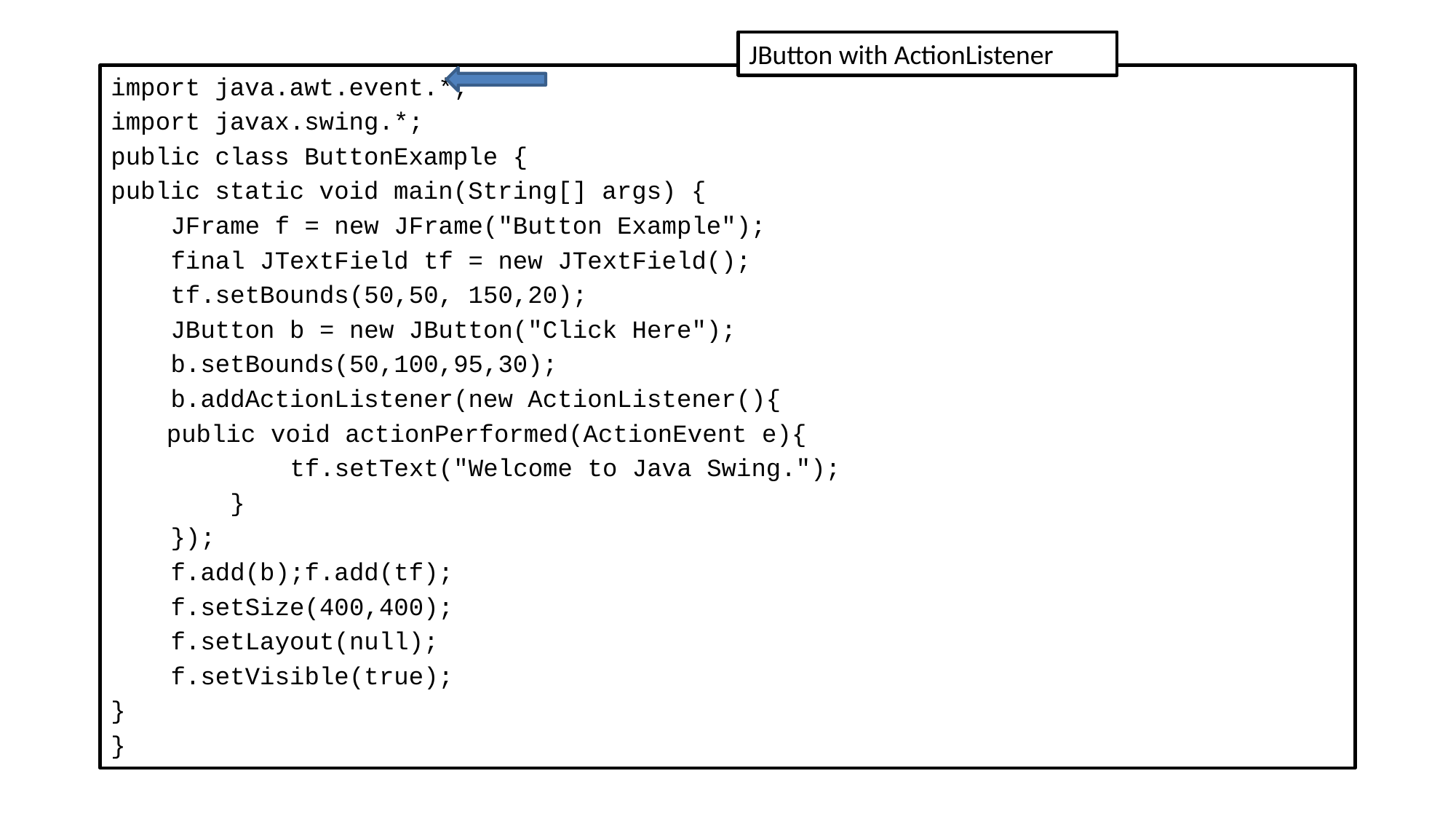

JButton with ActionListener
import java.awt.event.*;
import javax.swing.*;
public class ButtonExample {
public static void main(String[] args) {
    JFrame f = new JFrame("Button Example");
    final JTextField tf = new JTextField();
    tf.setBounds(50,50, 150,20);
    JButton b = new JButton("Click Here");
    b.setBounds(50,100,95,30);
    b.addActionListener(new ActionListener(){
	public void actionPerformed(ActionEvent e){
            tf.setText("Welcome to Java Swing.");
        }
    });
    f.add(b);f.add(tf);
    f.setSize(400,400);
    f.setLayout(null);
    f.setVisible(true);
}
}